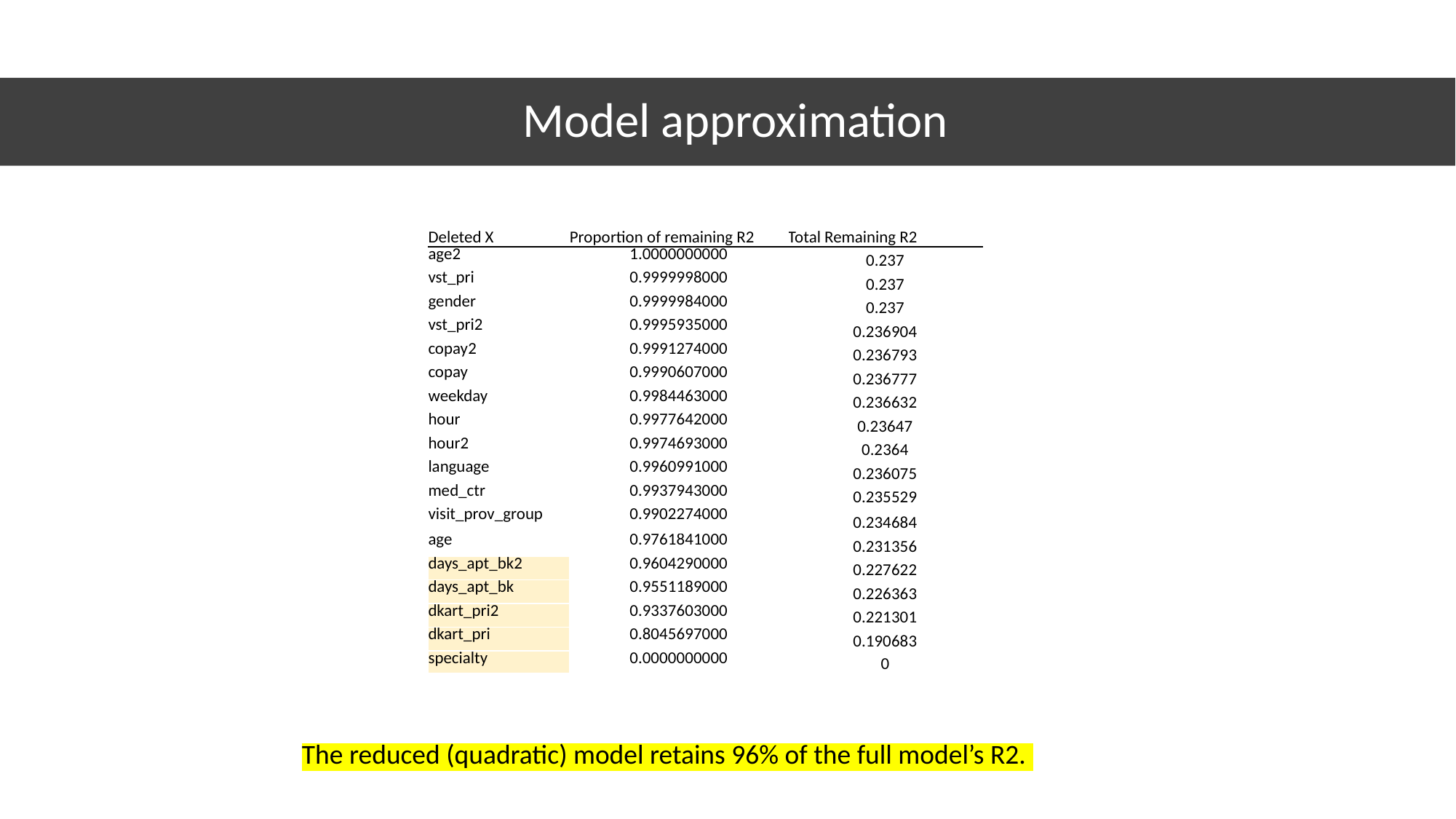

# Model approximation

| Deleted X | Proportion of remaining R2 | Total Remaining R2 |
| --- | --- | --- |
| age2 | 1.0000000000 | 0.237 |
| vst\_pri | 0.9999998000 | 0.237 |
| gender | 0.9999984000 | 0.237 |
| vst\_pri2 | 0.9995935000 | 0.236904 |
| copay2 | 0.9991274000 | 0.236793 |
| copay | 0.9990607000 | 0.236777 |
| weekday | 0.9984463000 | 0.236632 |
| hour | 0.9977642000 | 0.23647 |
| hour2 | 0.9974693000 | 0.2364 |
| language | 0.9960991000 | 0.236075 |
| med\_ctr | 0.9937943000 | 0.235529 |
| visit\_prov\_group | 0.9902274000 | 0.234684 |
| age | 0.9761841000 | 0.231356 |
| days\_apt\_bk2 | 0.9604290000 | 0.227622 |
| days\_apt\_bk | 0.9551189000 | 0.226363 |
| dkart\_pri2 | 0.9337603000 | 0.221301 |
| dkart\_pri | 0.8045697000 | 0.190683 |
| specialty | 0.0000000000 | 0 |
The reduced (quadratic) model retains 96% of the full model’s R2.